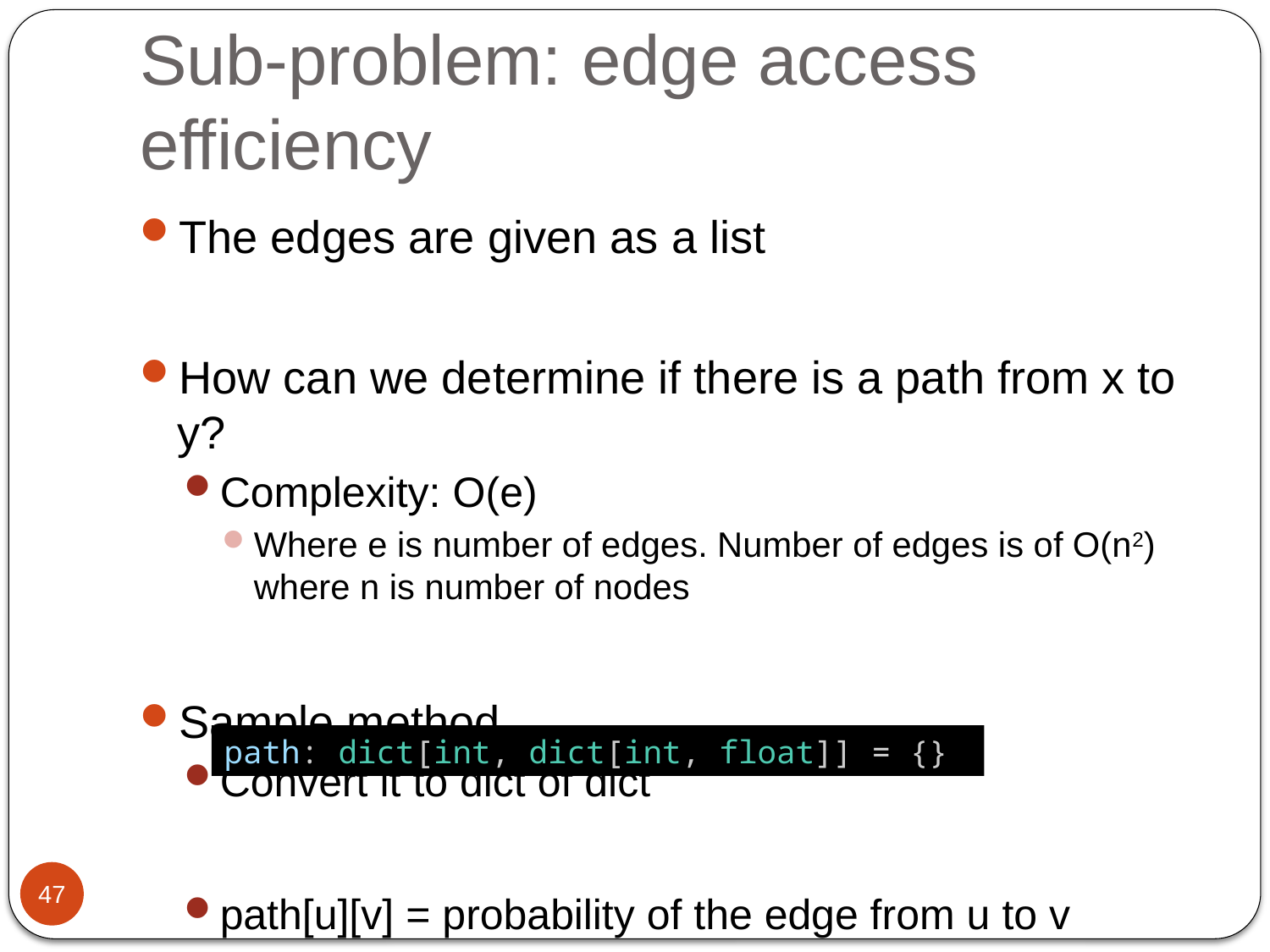

# Sub-problem: edge access efficiency
The edges are given as a list

How can we determine if there is a path from x to y?
Complexity: O(e)
Where e is number of edges. Number of edges is of O(n2) where n is number of nodes

Sample method
Convert it to dict of dict

path[u][v] = probability of the edge from u to v
Q: Complexity to determine if there is a path from x to y?
path: dict[int, dict[int, float]] = {}
47